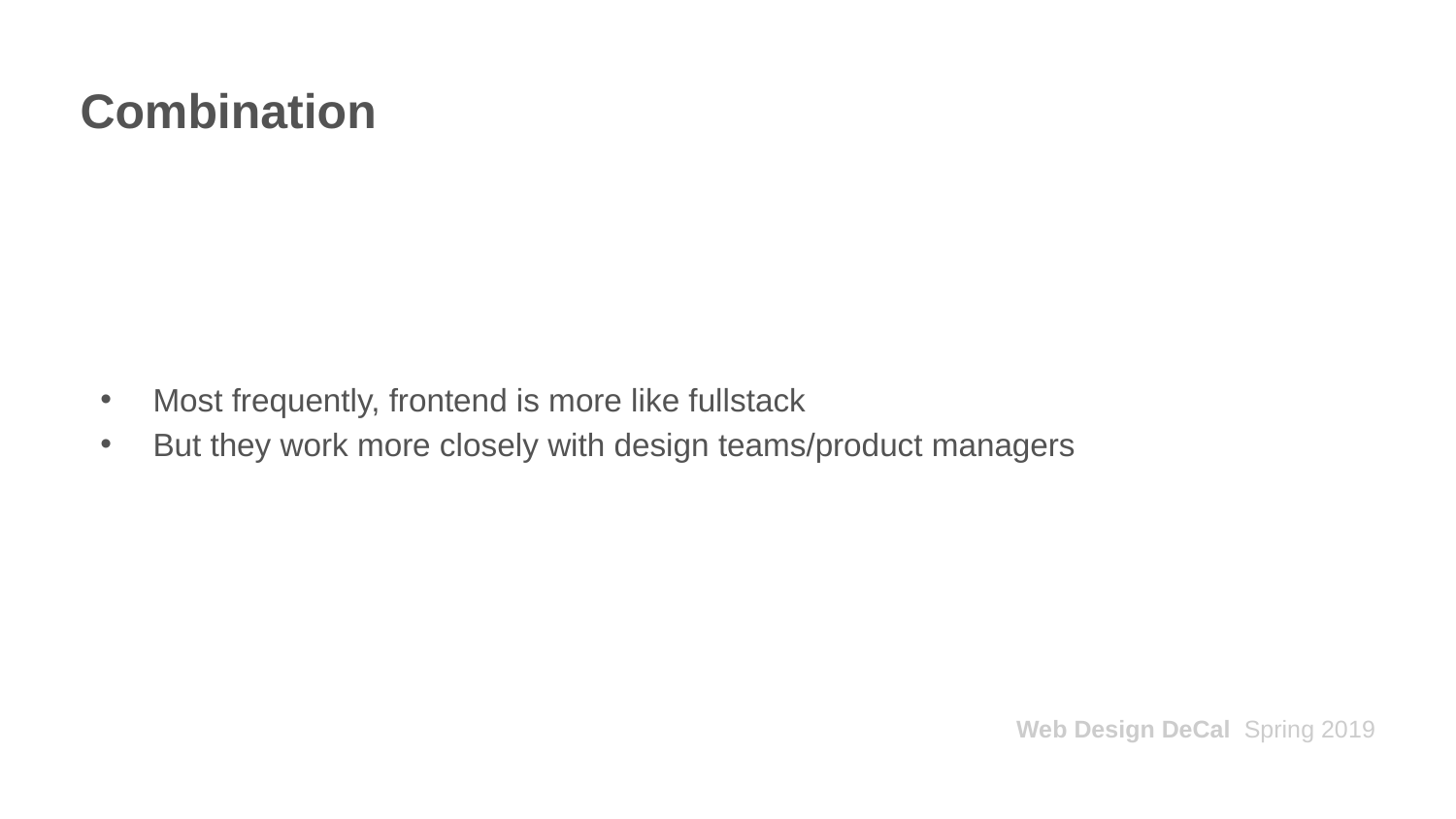

# Combination
Most frequently, frontend is more like fullstack
But they work more closely with design teams/product managers